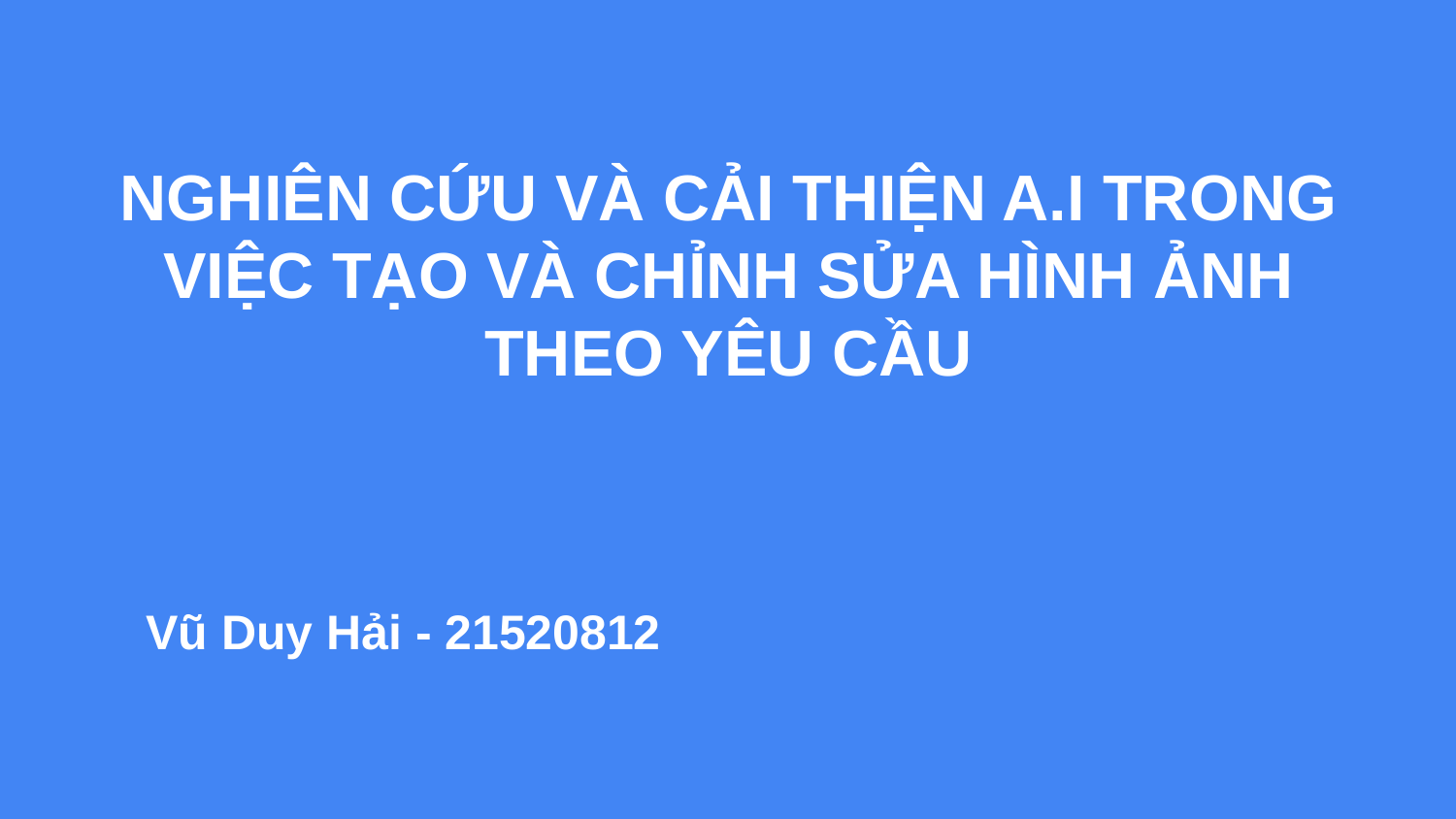

# NGHIÊN CỨU VÀ CẢI THIỆN A.I TRONG VIỆC TẠO VÀ CHỈNH SỬA HÌNH ẢNH THEO YÊU CẦU
Vũ Duy Hải - 21520812